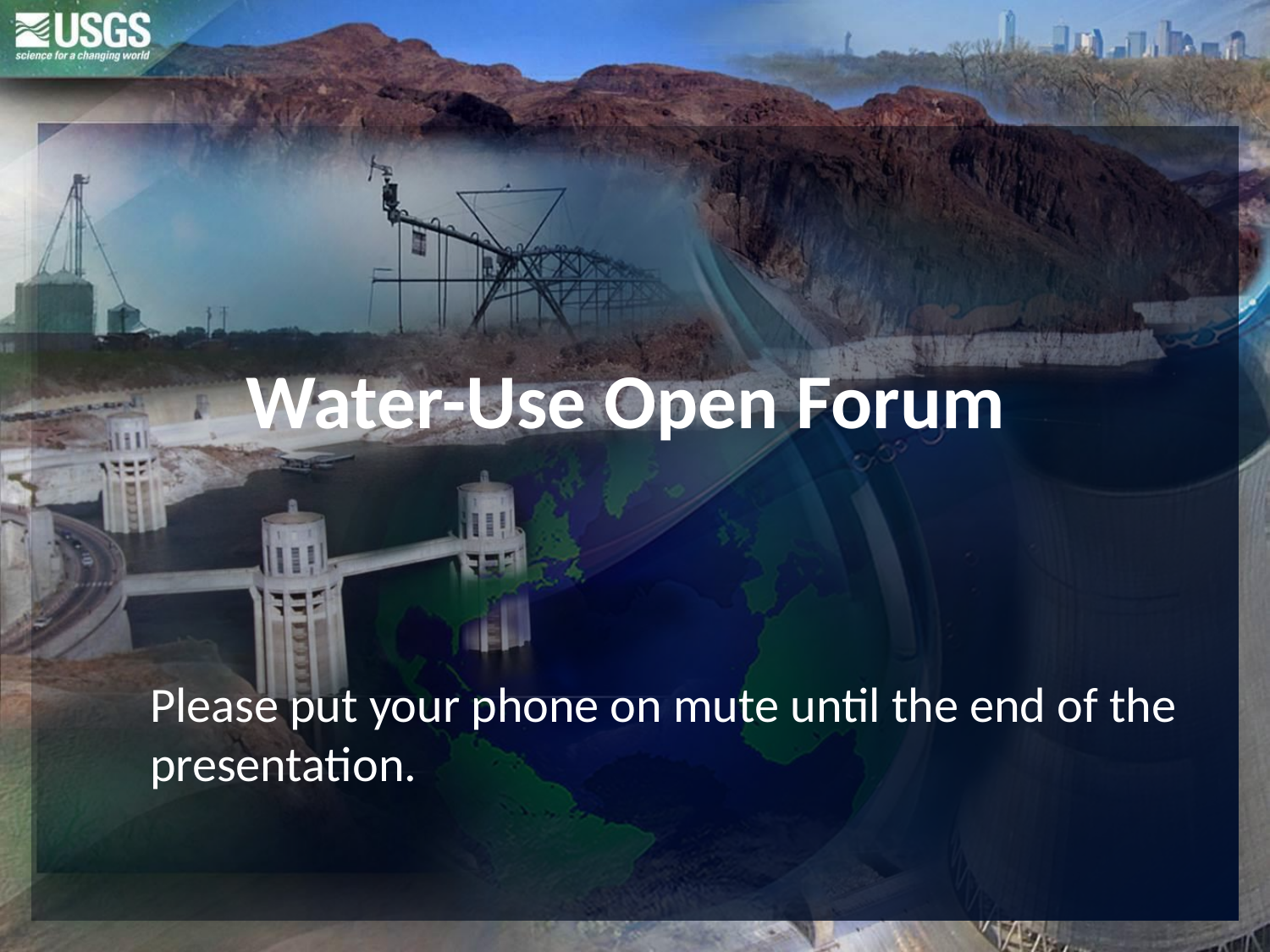

# Water-Use Open Forum
Please put your phone on mute until the end of the presentation.